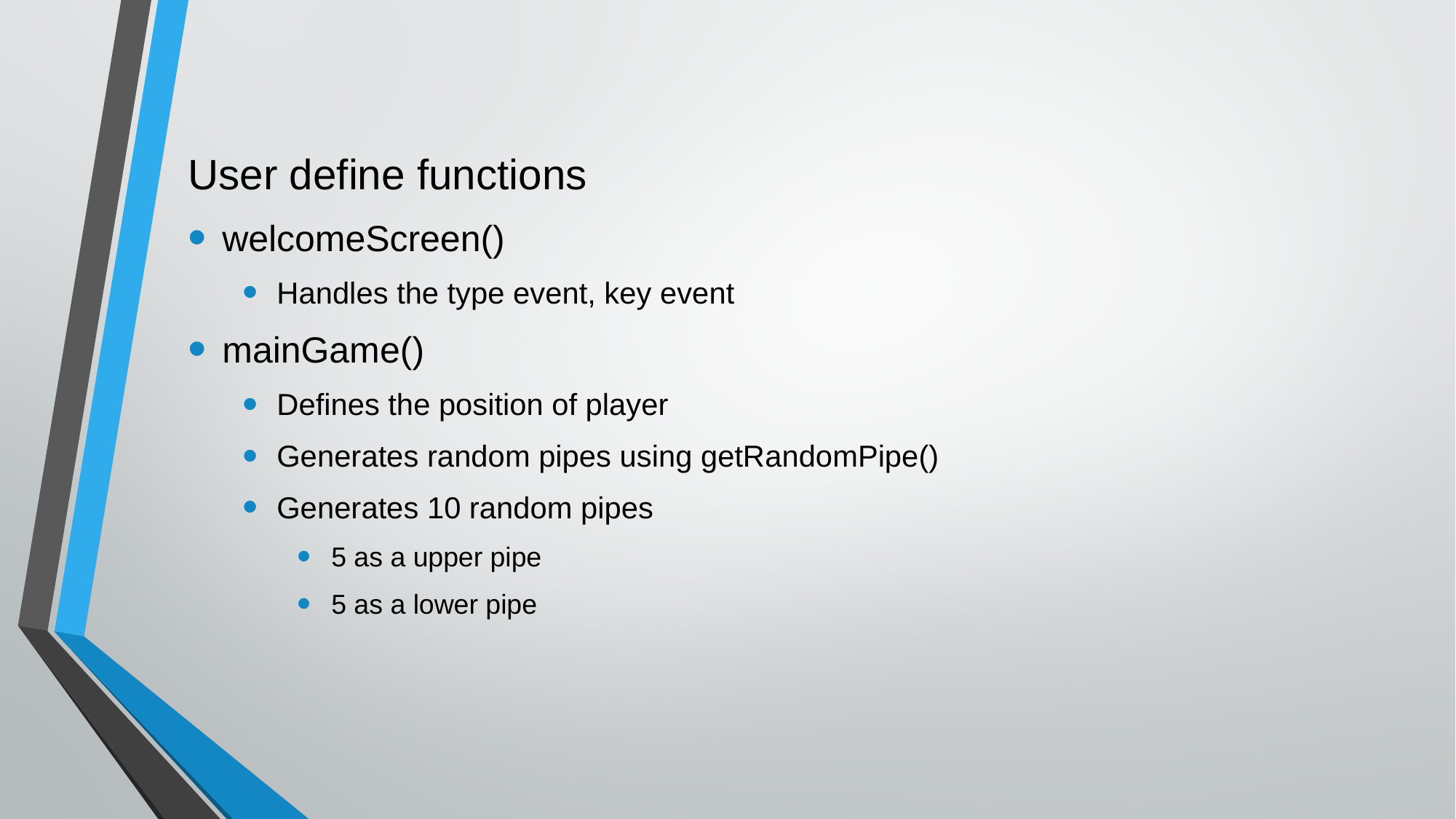

User define functions
welcomeScreen()
Handles the type event, key event
mainGame()
Defines the position of player
Generates random pipes using getRandomPipe()
Generates 10 random pipes
5 as a upper pipe
5 as a lower pipe